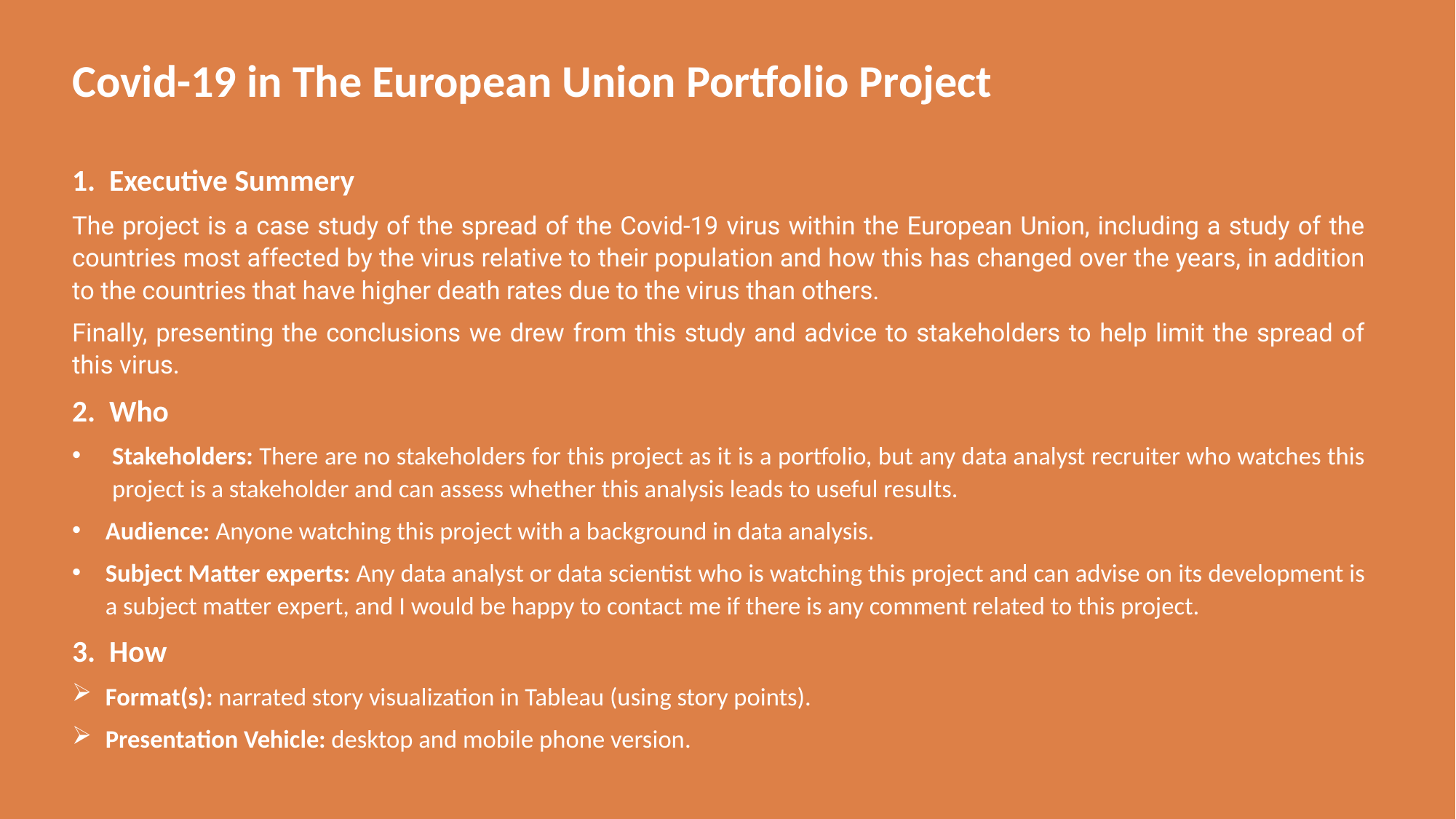

Covid-19 in The European Union Portfolio Project

1.  Executive Summery
The project is a case study of the spread of the Covid-19 virus within the European Union, including a study of the countries most affected by the virus relative to their population and how this has changed over the years, in addition to the countries that have higher death rates due to the virus than others.
Finally, presenting the conclusions we drew from this study and advice to stakeholders to help limit the spread of this virus.
2.  Who
Stakeholders: There are no stakeholders for this project as it is a portfolio, but any data analyst recruiter who watches this project is a stakeholder and can assess whether this analysis leads to useful results.
Audience: Anyone watching this project with a background in data analysis.
Subject Matter experts: Any data analyst or data scientist who is watching this project and can advise on its development is a subject matter expert, and I would be happy to contact me if there is any comment related to this project.
3.  How
Format(s): narrated story visualization in Tableau (using story points).
Presentation Vehicle: desktop and mobile phone version.